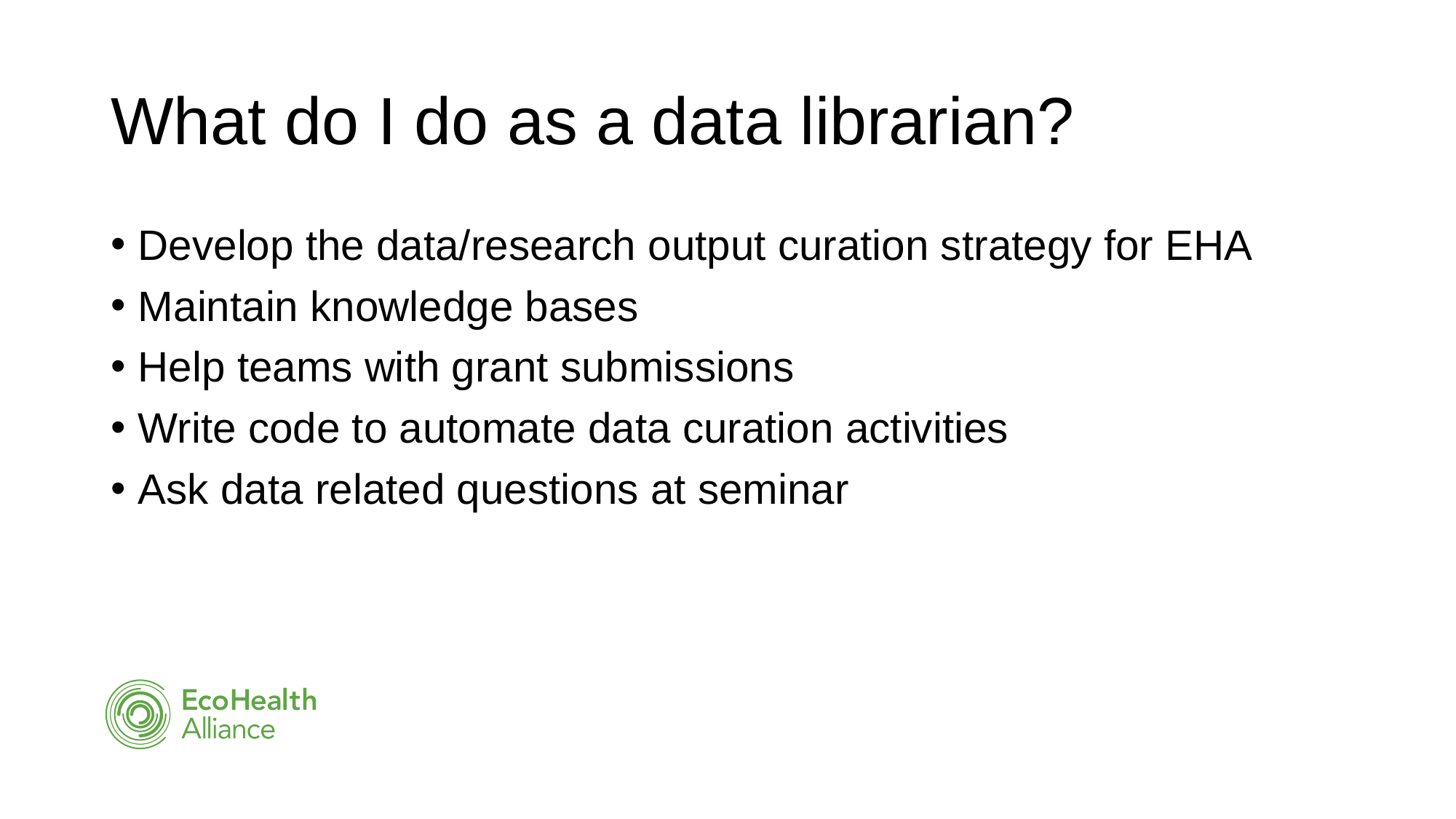

# What do I do as a data librarian?
Develop the data/research output curation strategy for EHA
Maintain knowledge bases
Help teams with grant submissions
Write code to automate data curation activities
Ask data related questions at seminar